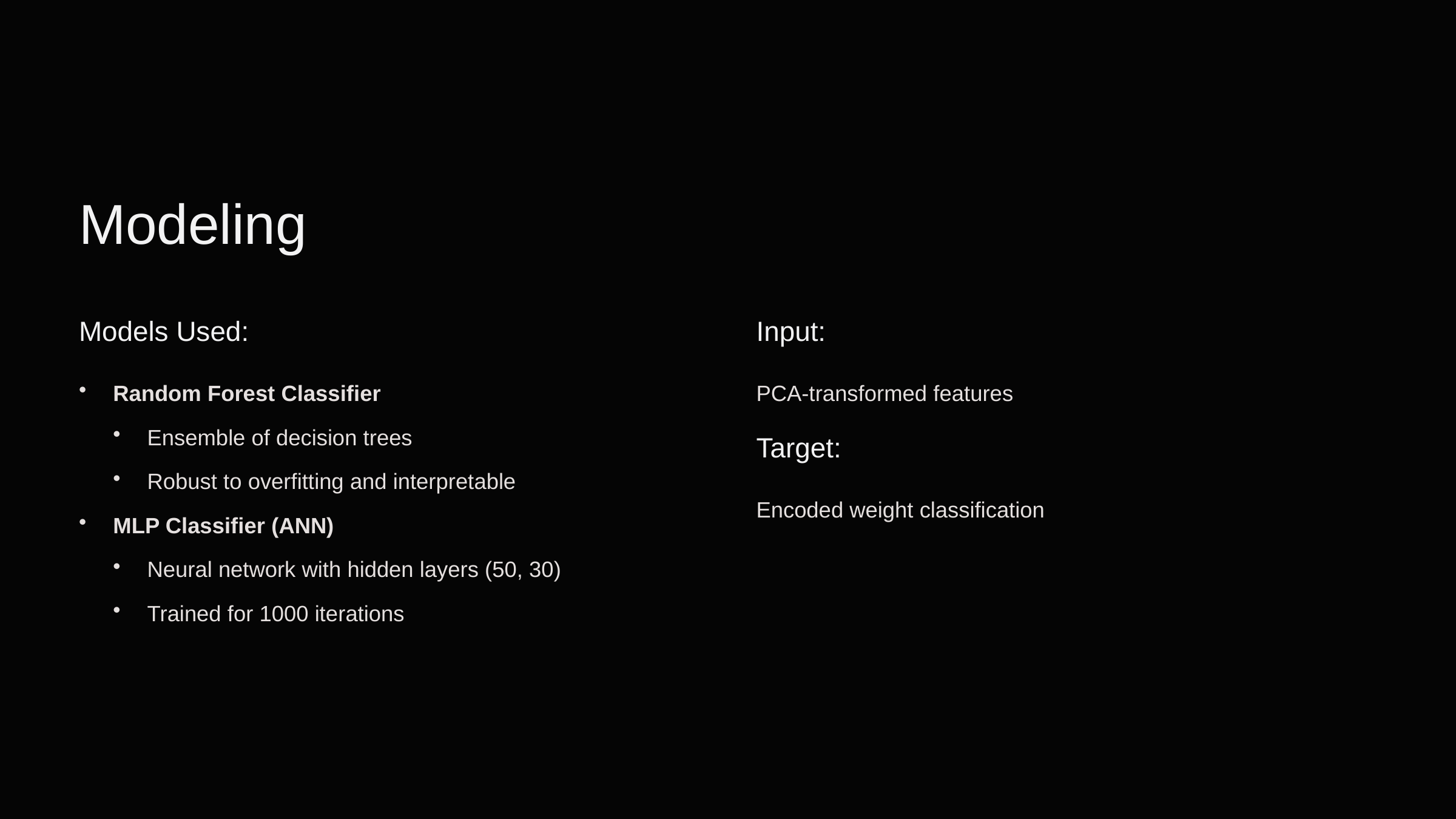

Modeling
Models Used:
Input:
Random Forest Classifier
PCA-transformed features
Ensemble of decision trees
Target:
Robust to overfitting and interpretable
Encoded weight classification
MLP Classifier (ANN)
Neural network with hidden layers (50, 30)
Trained for 1000 iterations